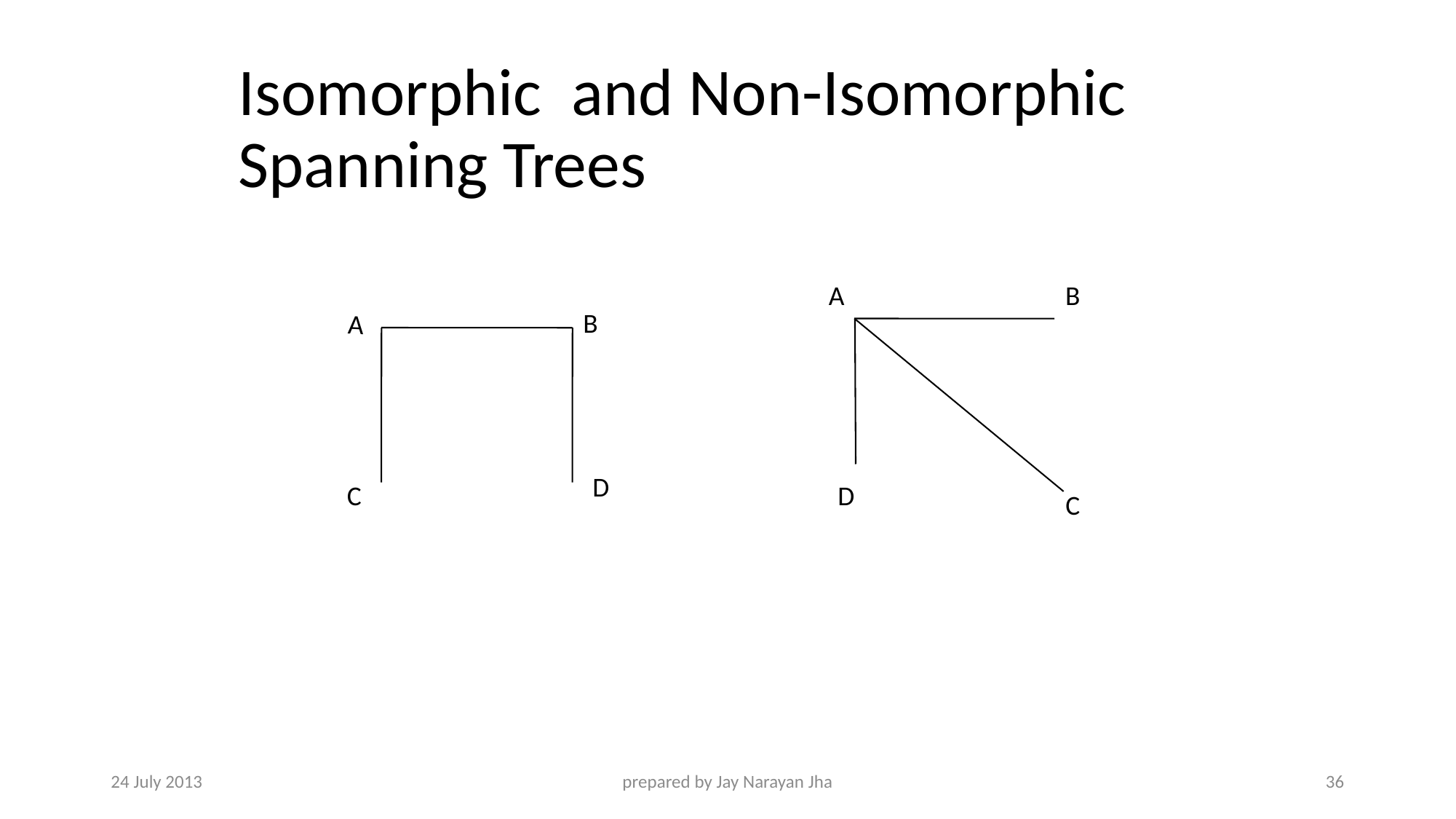

# Isomorphic  and Non-Isomorphic Spanning Trees
A
B
B
A
D
C
D
C
24 July 2013
prepared by Jay Narayan Jha
36